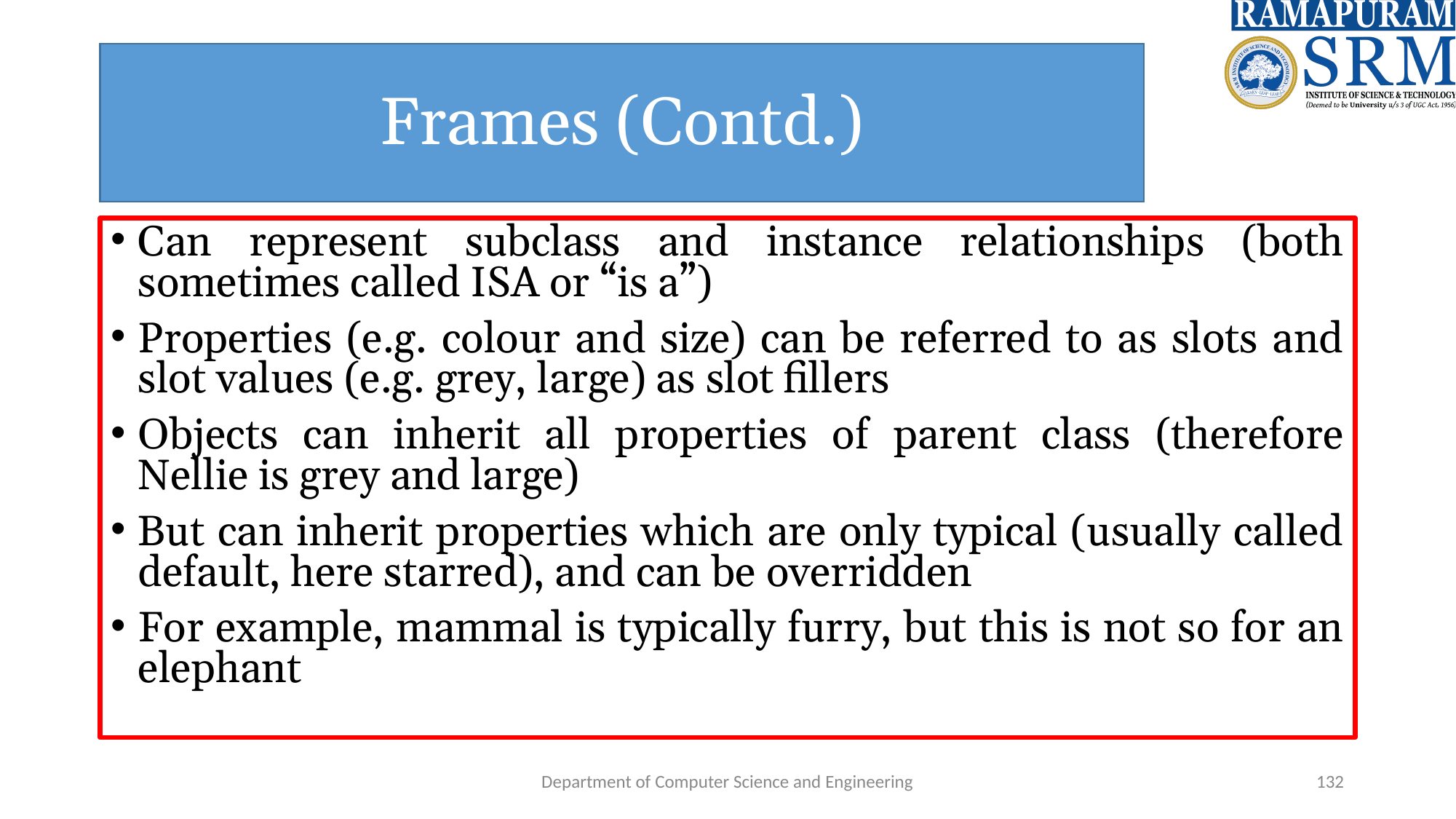

# Frames (Contd.)
Can represent subclass and instance relationships (both sometimes called ISA or “is a”)
Properties (e.g. colour and size) can be referred to as slots and slot values (e.g. grey, large) as slot fillers
Objects can inherit all properties of parent class (therefore Nellie is grey and large)
But can inherit properties which are only typical (usually called default, here starred), and can be overridden
For example, mammal is typically furry, but this is not so for an elephant
Department of Computer Science and Engineering
132